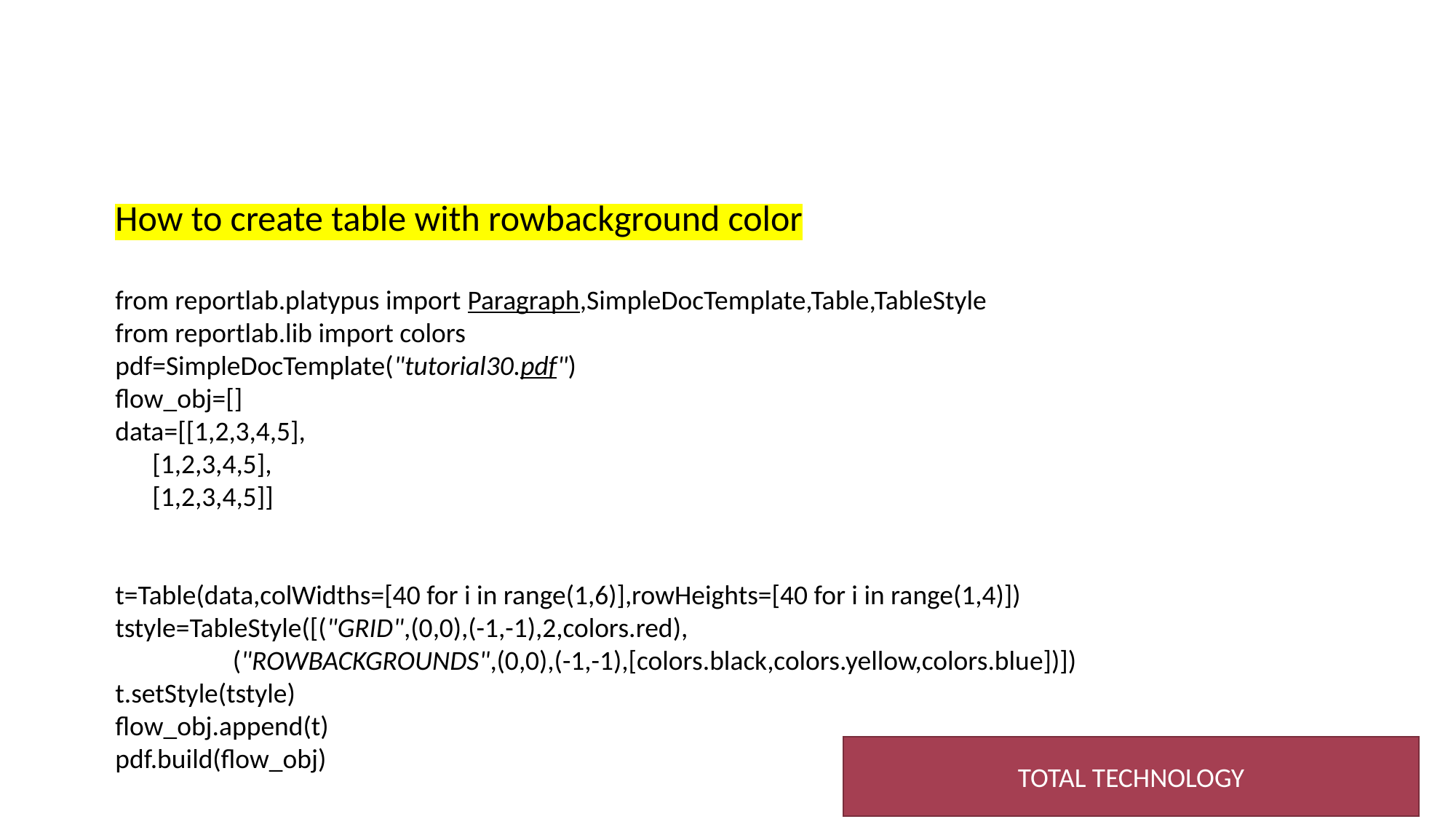

How to create table with rowbackground color

from reportlab.platypus import Paragraph,SimpleDocTemplate,Table,TableStyle
from reportlab.lib import colors
pdf=SimpleDocTemplate("tutorial30.pdf")
flow_obj=[]
data=[[1,2,3,4,5],
      [1,2,3,4,5],
      [1,2,3,4,5]]

t=Table(data,colWidths=[40 for i in range(1,6)],rowHeights=[40 for i in range(1,4)])
tstyle=TableStyle([("GRID",(0,0),(-1,-1),2,colors.red),
                   ("ROWBACKGROUNDS",(0,0),(-1,-1),[colors.black,colors.yellow,colors.blue])])
t.setStyle(tstyle)
flow_obj.append(t)
pdf.build(flow_obj)

TOTAL TECHNOLOGY
2